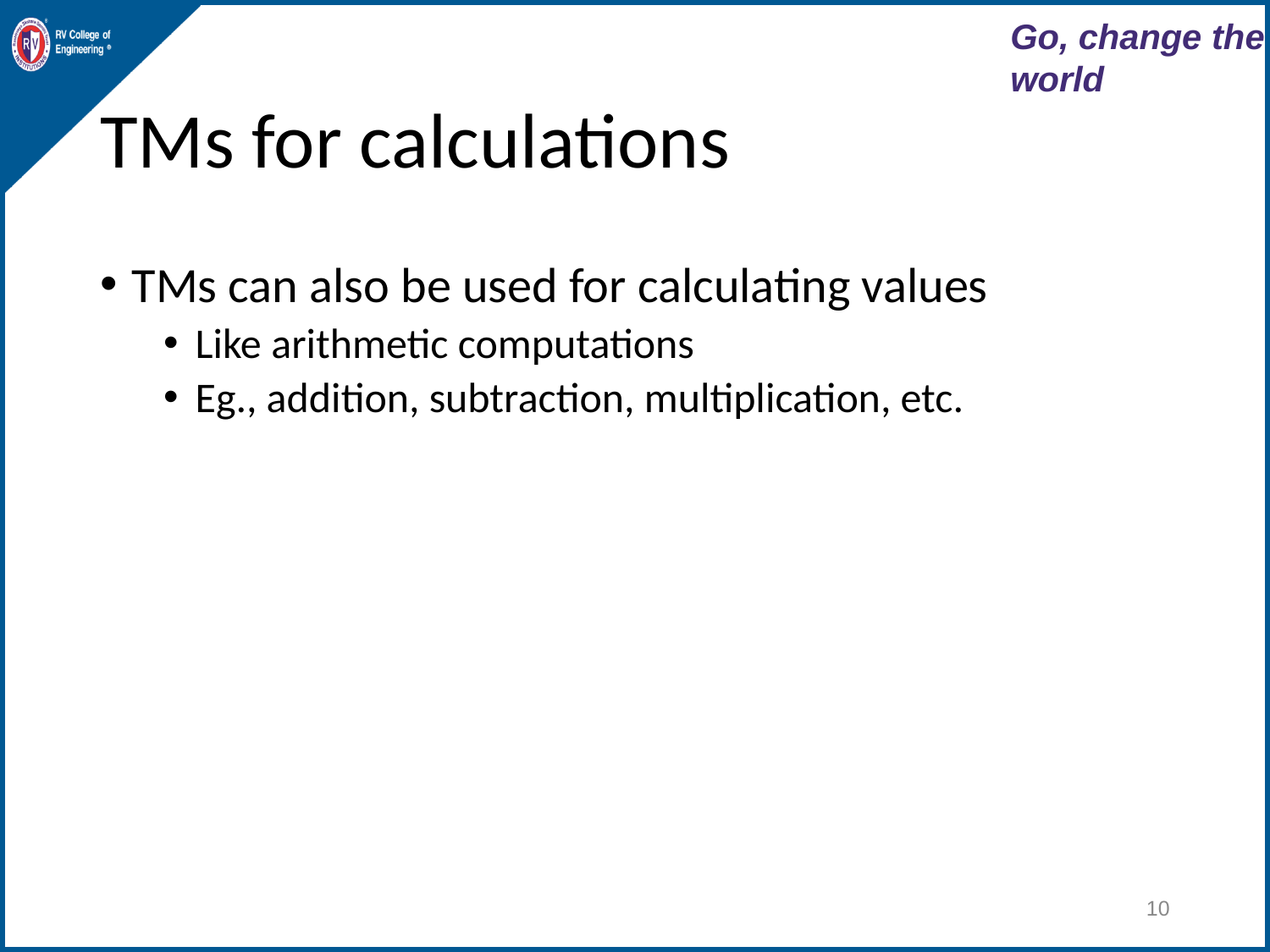

# TMs for calculations
TMs can also be used for calculating values
Like arithmetic computations
Eg., addition, subtraction, multiplication, etc.
10